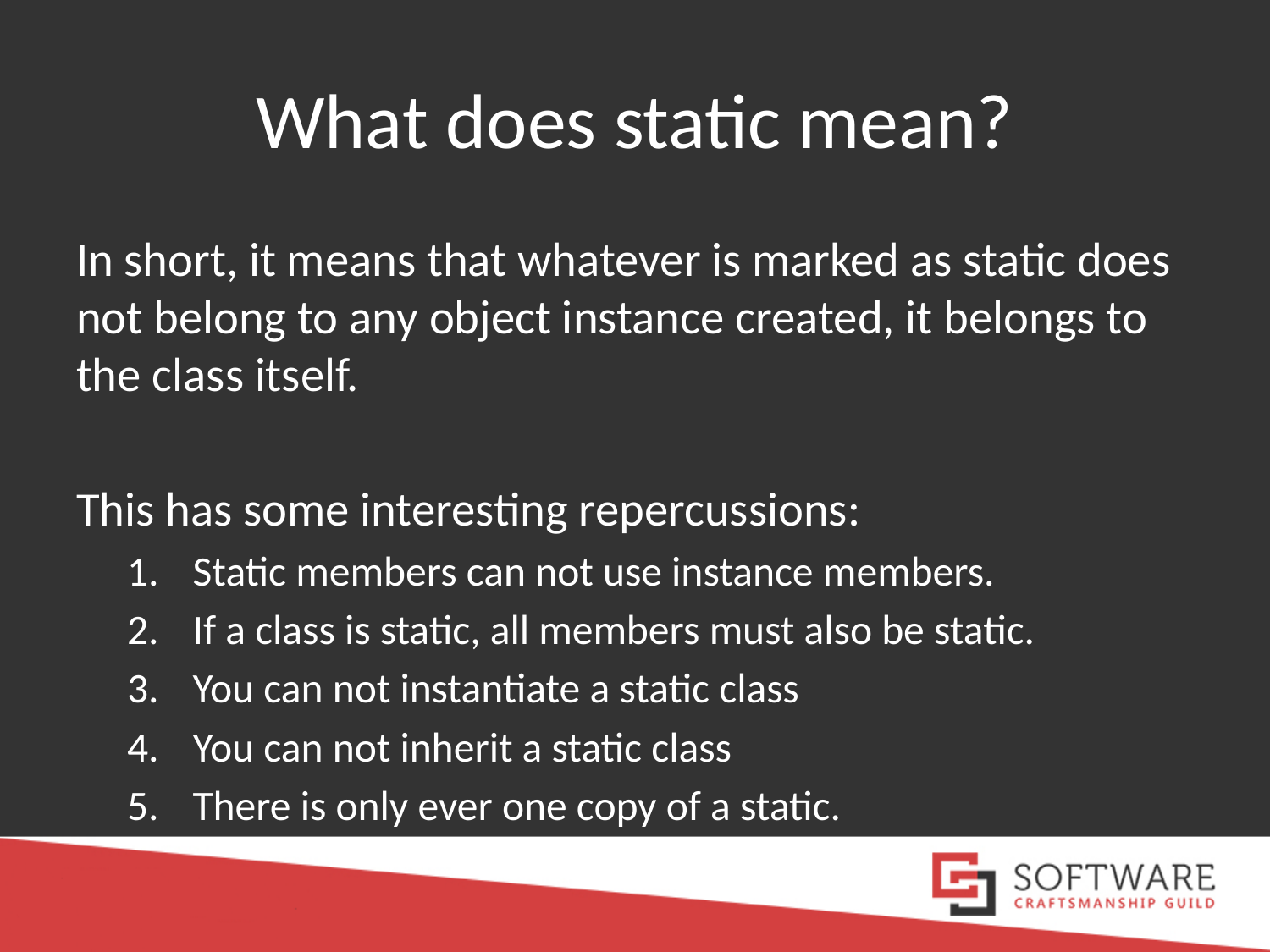

# What does static mean?
In short, it means that whatever is marked as static does not belong to any object instance created, it belongs to the class itself.

This has some interesting repercussions:
Static members can not use instance members.
If a class is static, all members must also be static.
You can not instantiate a static class
You can not inherit a static class
There is only ever one copy of a static.